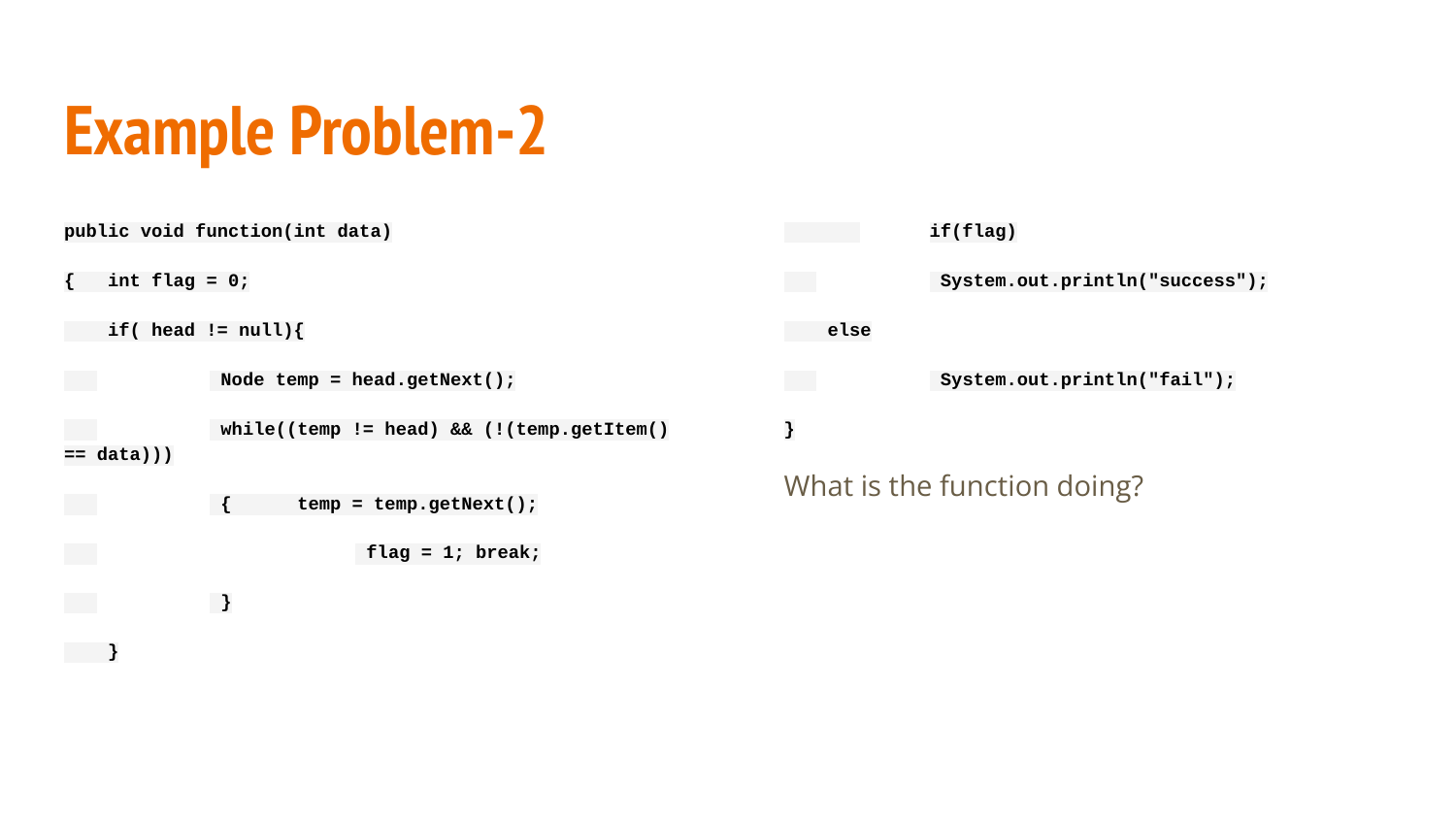

# Example Problem-2
public void function(int data)
{   int flag = 0;
    if( head != null){
   	 Node temp = head.getNext();
   	 while((temp != head) && (!(temp.getItem() == data)))
   	 {      temp = temp.getNext();
   		 flag = 1; break;
   	 }
    }
       	if(flag)
   	 System.out.println("success");
    else
   	 System.out.println("fail");
}
What is the function doing?